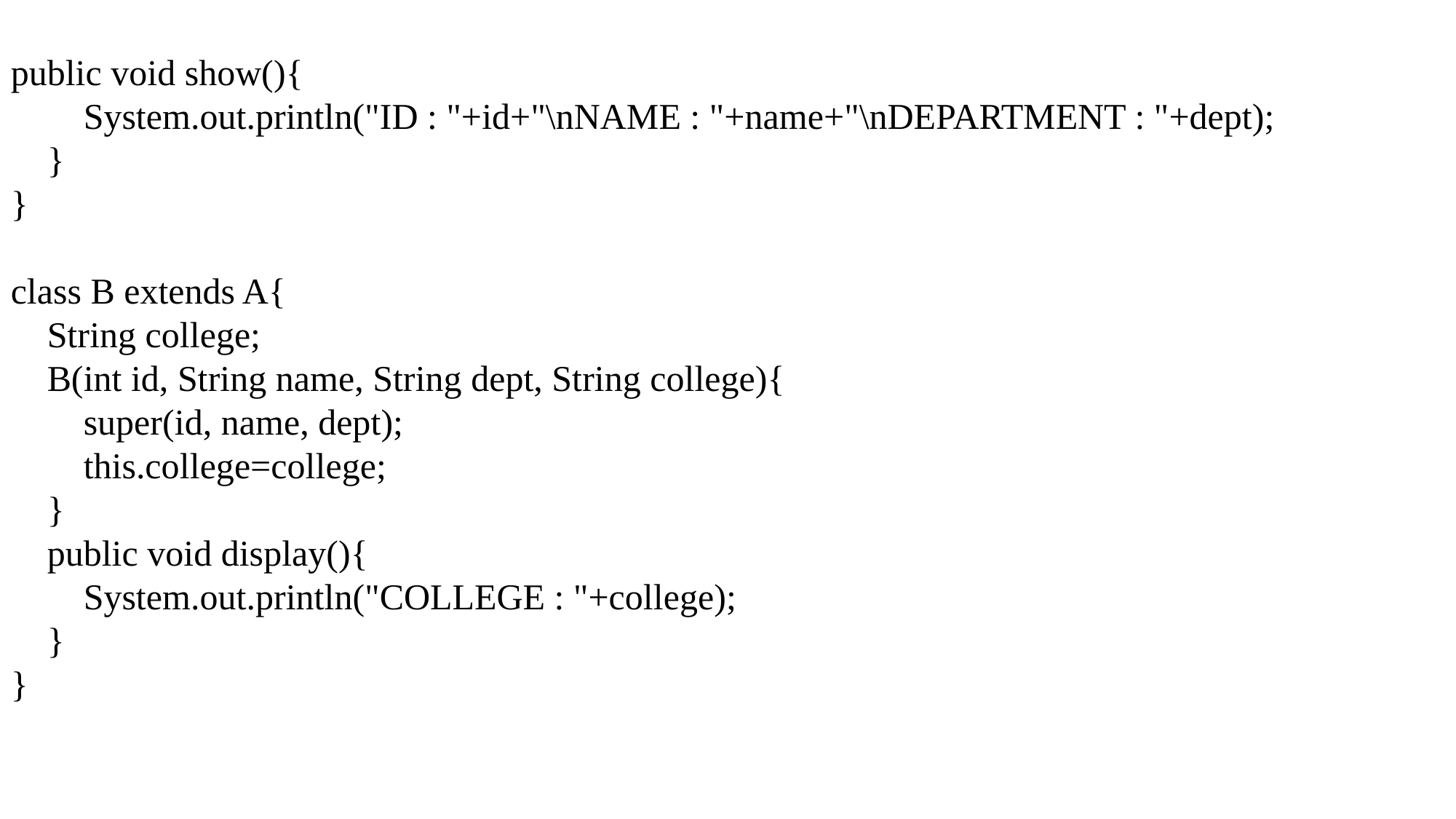

public void show(){
        System.out.println("ID : "+id+"\nNAME : "+name+"\nDEPARTMENT : "+dept);
    }
}

class B extends A{
    String college;
    B(int id, String name, String dept, String college){
        super(id, name, dept);
        this.college=college;
    }
    public void display(){
        System.out.println("COLLEGE : "+college);
    }
}